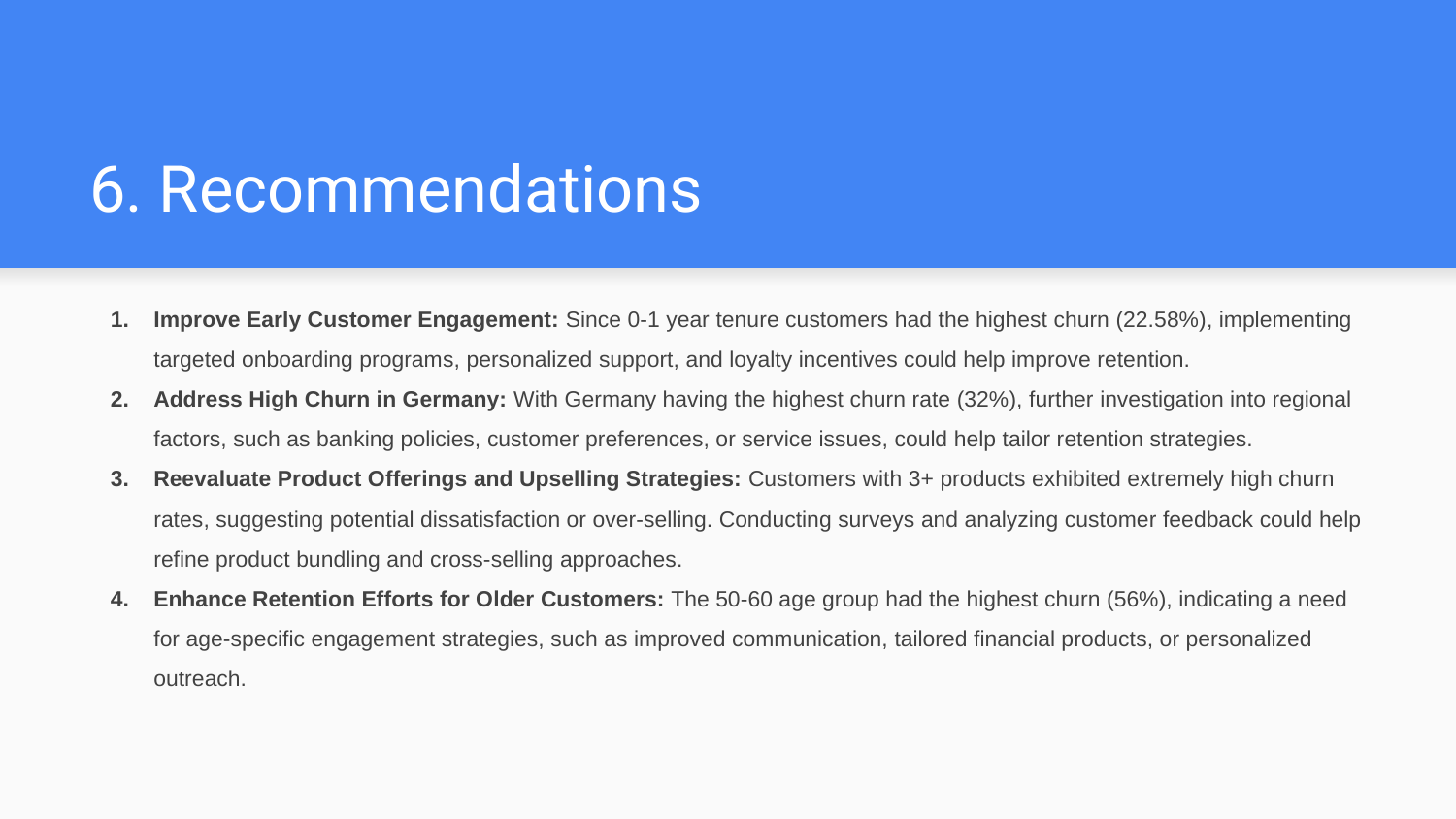

# 6. Recommendations
Improve Early Customer Engagement: Since 0-1 year tenure customers had the highest churn (22.58%), implementing targeted onboarding programs, personalized support, and loyalty incentives could help improve retention.
Address High Churn in Germany: With Germany having the highest churn rate (32%), further investigation into regional factors, such as banking policies, customer preferences, or service issues, could help tailor retention strategies.
Reevaluate Product Offerings and Upselling Strategies: Customers with 3+ products exhibited extremely high churn rates, suggesting potential dissatisfaction or over-selling. Conducting surveys and analyzing customer feedback could help refine product bundling and cross-selling approaches.
Enhance Retention Efforts for Older Customers: The 50-60 age group had the highest churn (56%), indicating a need for age-specific engagement strategies, such as improved communication, tailored financial products, or personalized outreach.